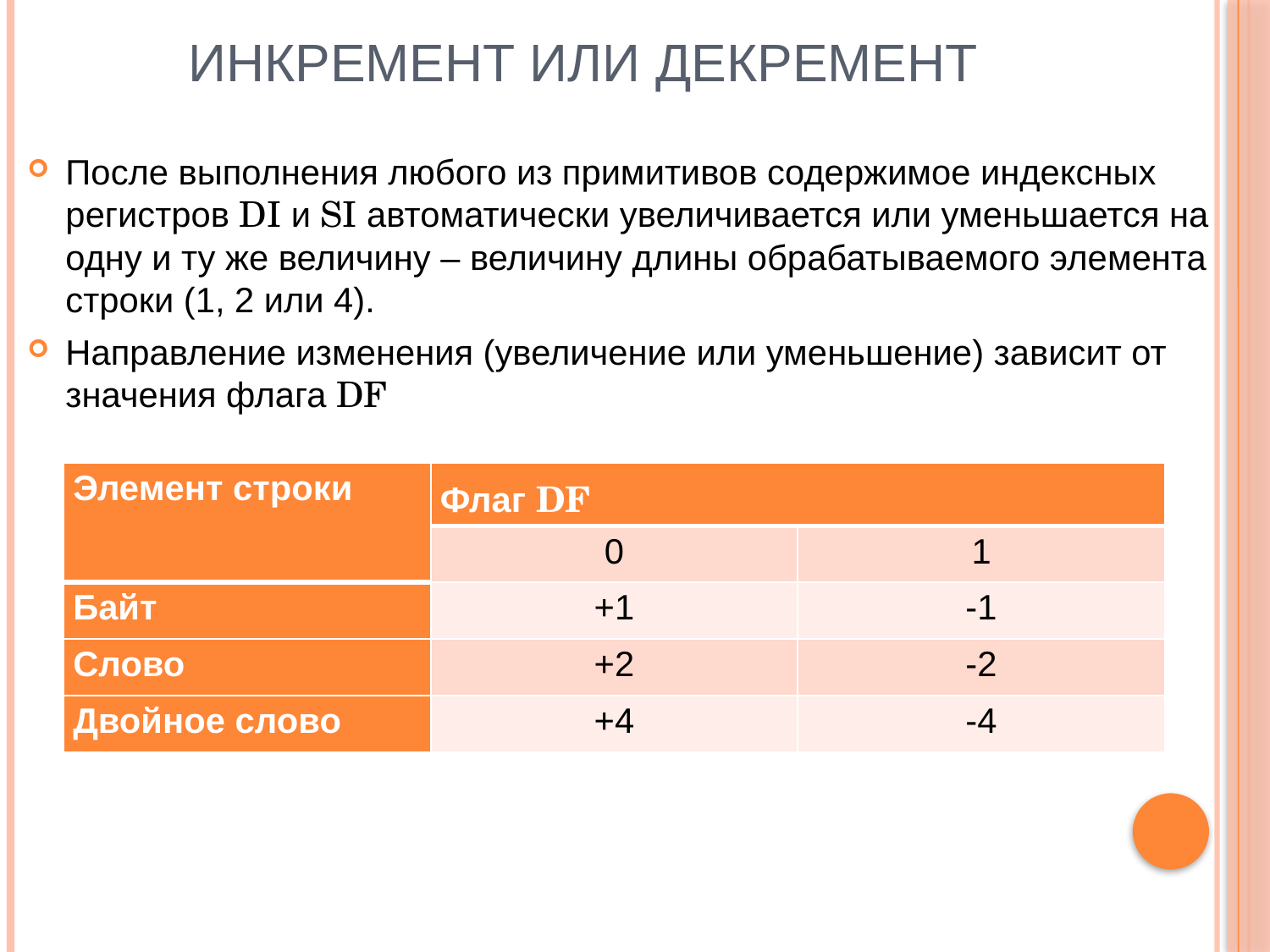

# Инкремент или декремент

После выполнения любого из примитивов содержимое индексных регистров DI и SI автоматически увеличивается или уменьшается на одну и ту же величину – величину длины обрабатываемого элемента строки (1, 2 или 4).
Направление изменения (увеличение или уменьшение) зависит от значения флага DF

| Элемент строки | Флаг DF |  |
| --- | --- | --- |
|  | 0 | 1 |
| Байт | +1 | -1 |
| Слово | +2 | -2 |
| Двойное слово | +4 | -4 |